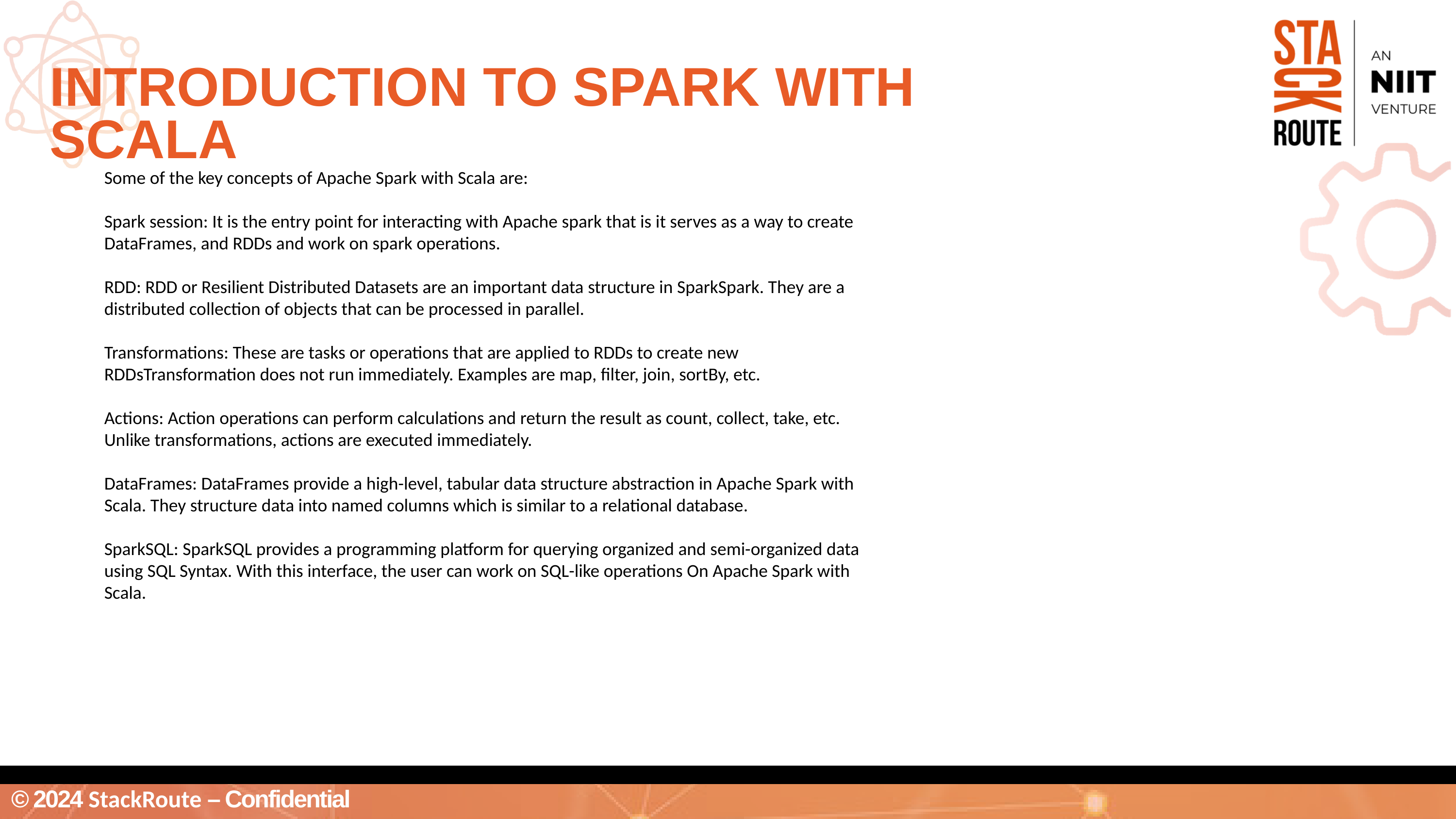

Introduction to Spark with Scala

Some of the key concepts of Apache Spark with Scala are:

Spark session: It is the entry point for interacting with Apache spark that is it serves as a way to create DataFrames, and RDDs and work on spark operations.

RDD: RDD or Resilient Distributed Datasets are an important data structure in SparkSpark. They are a distributed collection of objects that can be processed in parallel.

Transformations: These are tasks or operations that are applied to RDDs to create new RDDsTransformation does not run immediately. Examples are map, filter, join, sortBy, etc.

Actions: Action operations can perform calculations and return the result as count, collect, take, etc. Unlike transformations, actions are executed immediately.

DataFrames: DataFrames provide a high-level, tabular data structure abstraction in Apache Spark with Scala. They structure data into named columns which is similar to a relational database.

SparkSQL: SparkSQL provides a programming platform for querying organized and semi-organized data using SQL Syntax. With this interface, the user can work on SQL-like operations On Apache Spark with Scala.

© 2024 StackRoute – Confidential